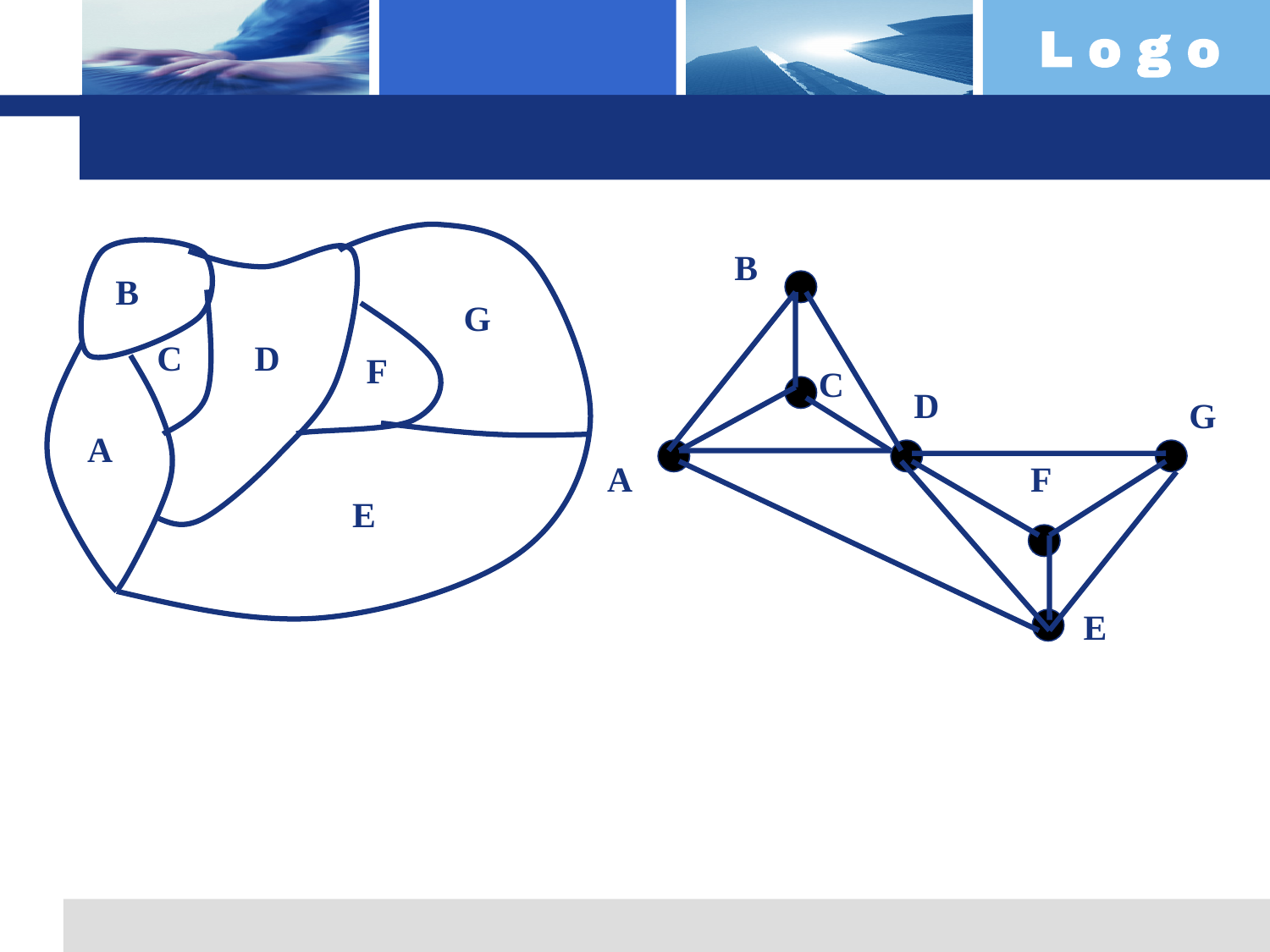

B
B

G

C
D

F

C

D

G

A

A

F

E

E